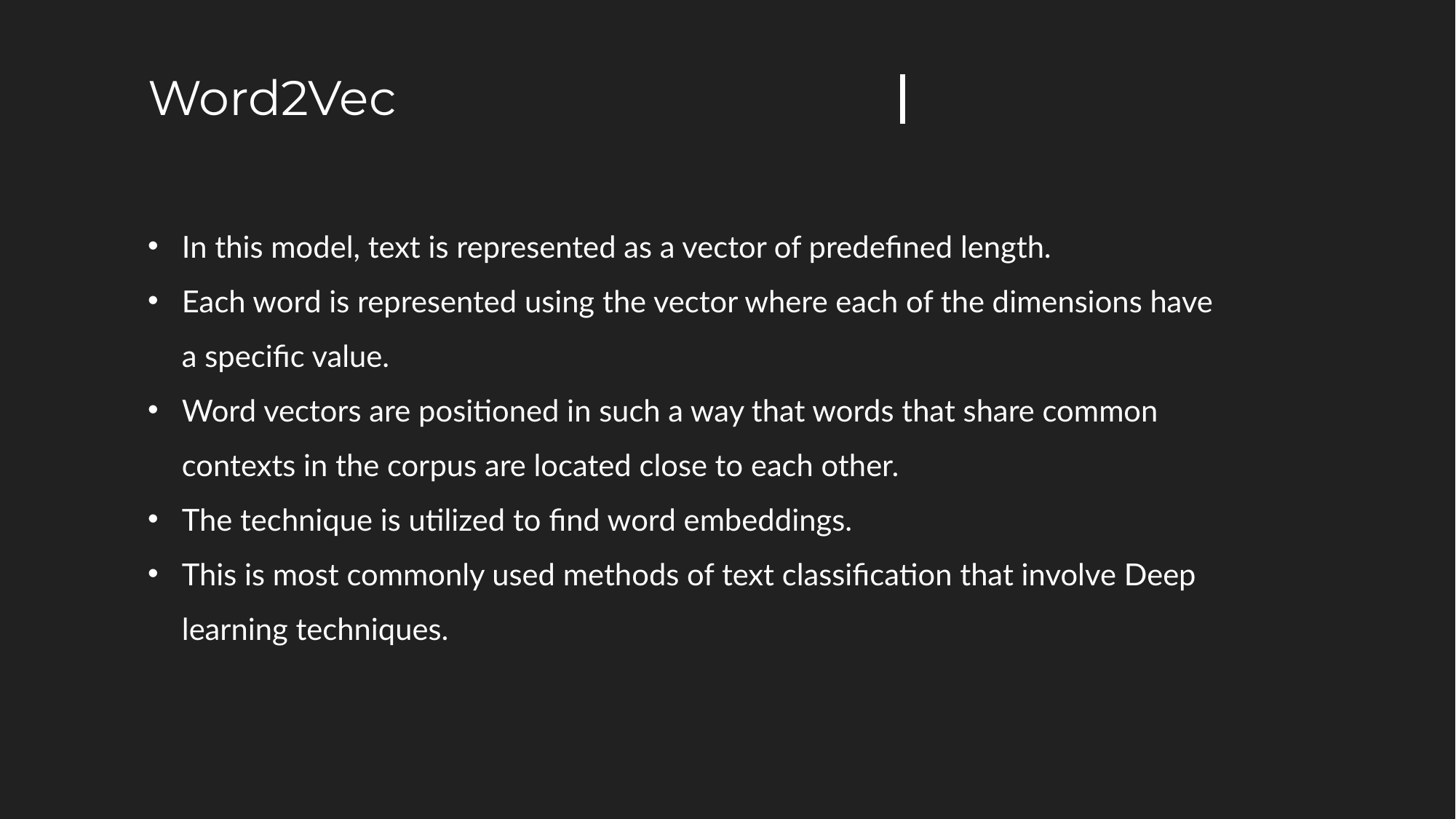

Word2Vec

In this model, text is represented as a vector of predefined length.
Each word is represented using the vector where each of the dimensions have a specific value.
Word vectors are positioned in such a way that words that share common contexts in the corpus are located close to each other.
The technique is utilized to find word embeddings.
This is most commonly used methods of text classification that involve Deep learning techniques.